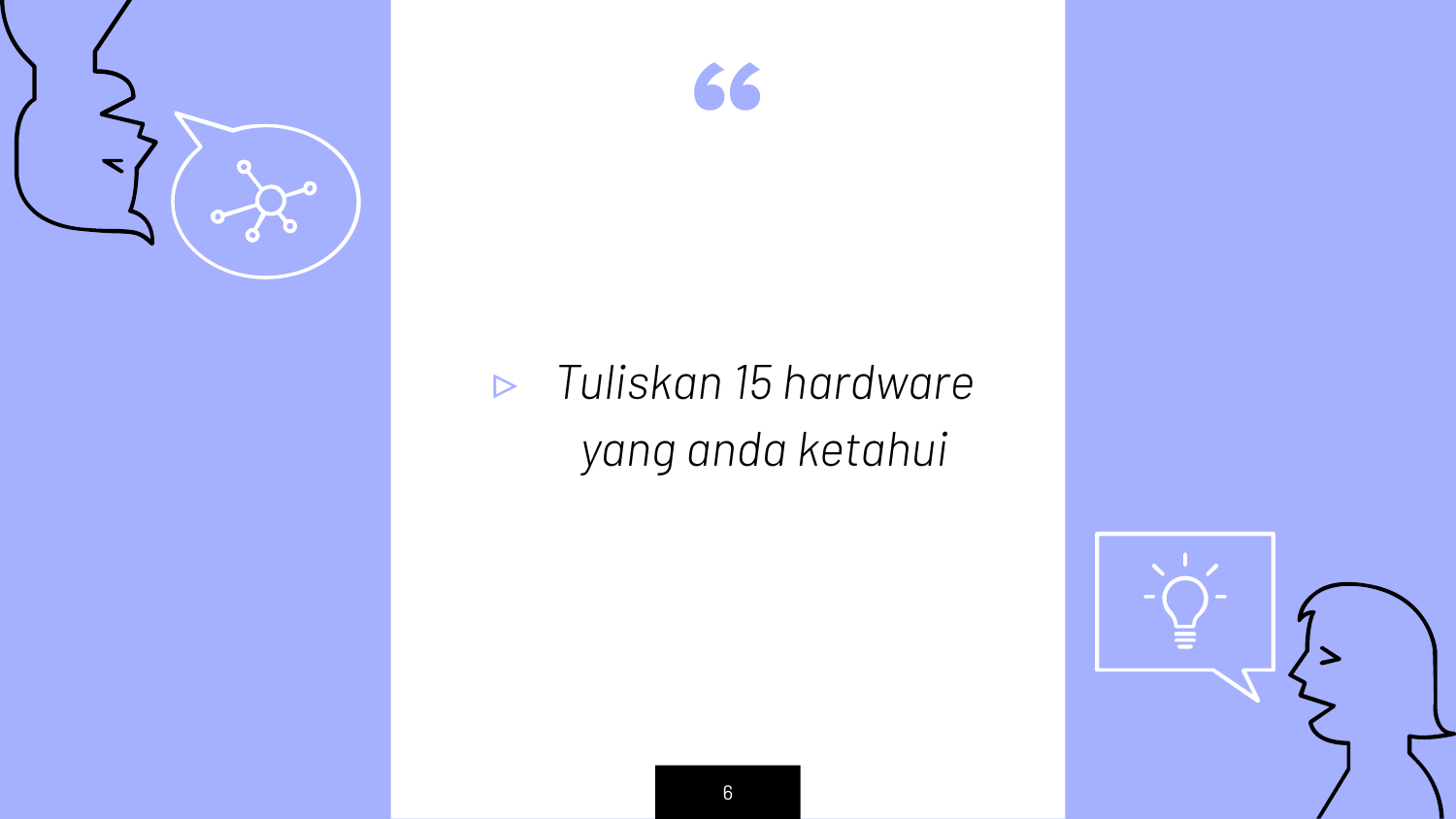

Tuliskan 15 hardware yang anda ketahui
6